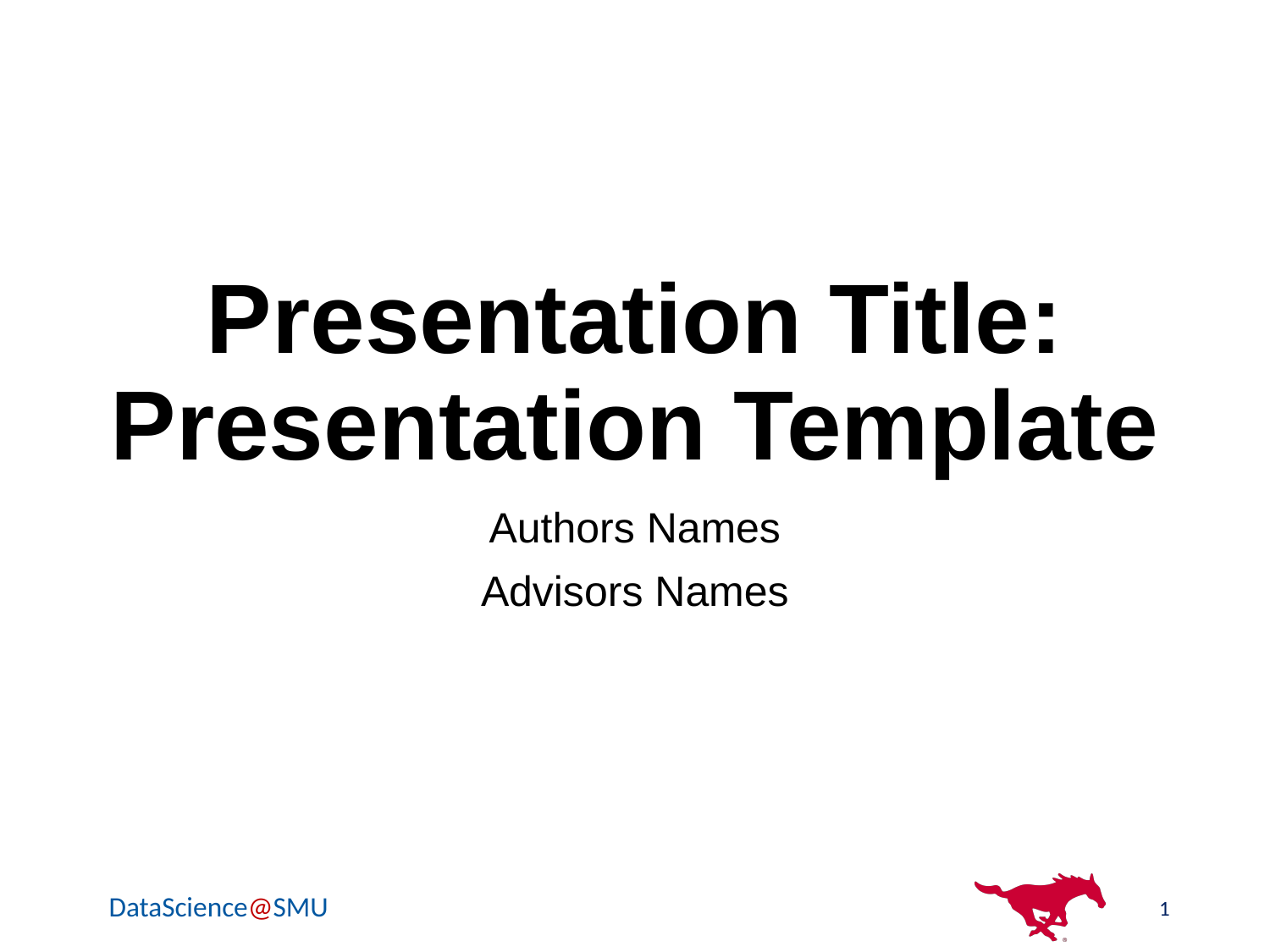

# Presentation Title: Presentation Template
Authors Names
Advisors Names
1